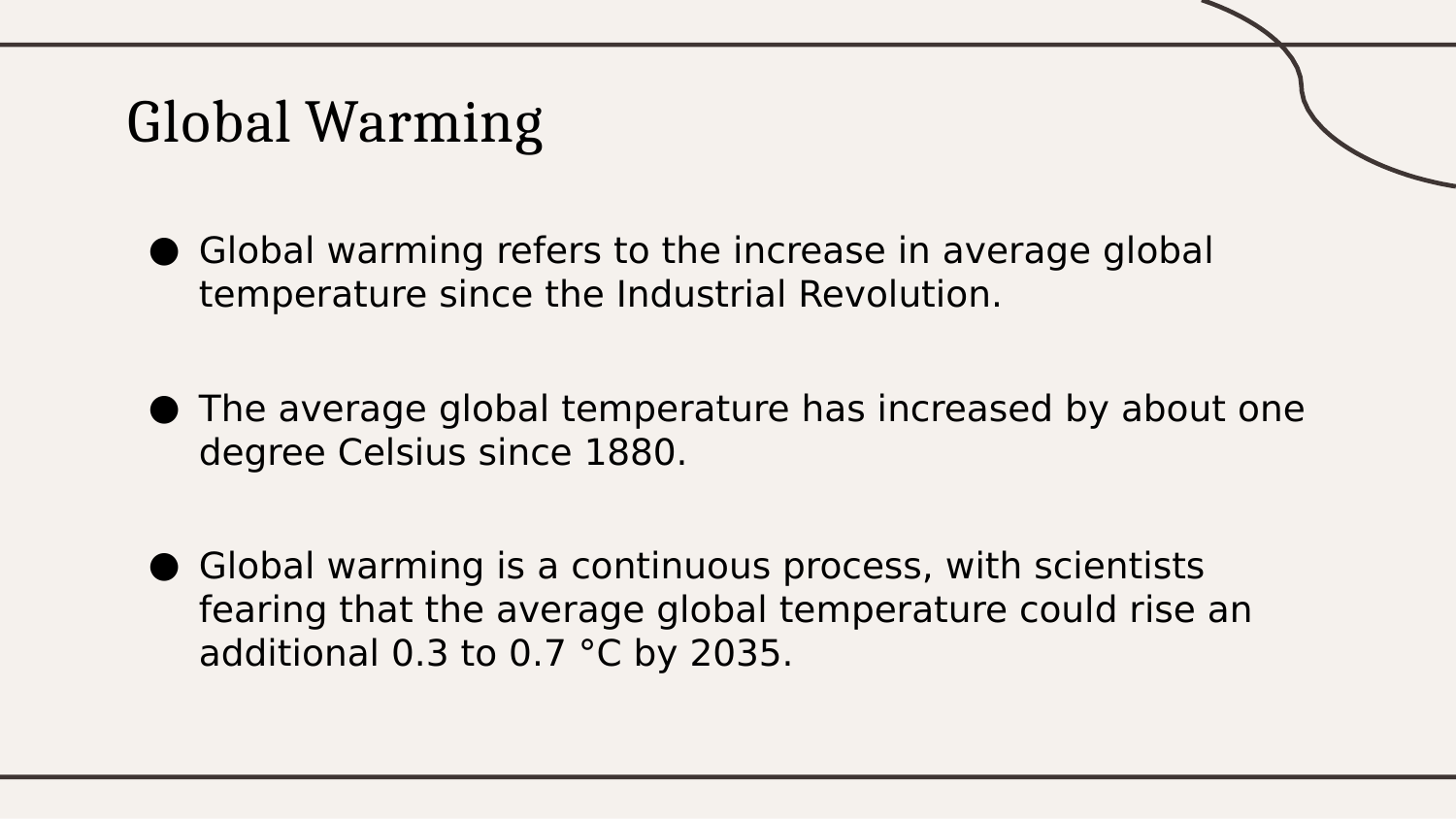

# Global Warming
Global warming refers to the increase in average global temperature since the Industrial Revolution.

The average global temperature has increased by about one degree Celsius since 1880.

Global warming is a continuous process, with scientists fearing that the average global temperature could rise an additional 0.3 to 0.7 °C by 2035.